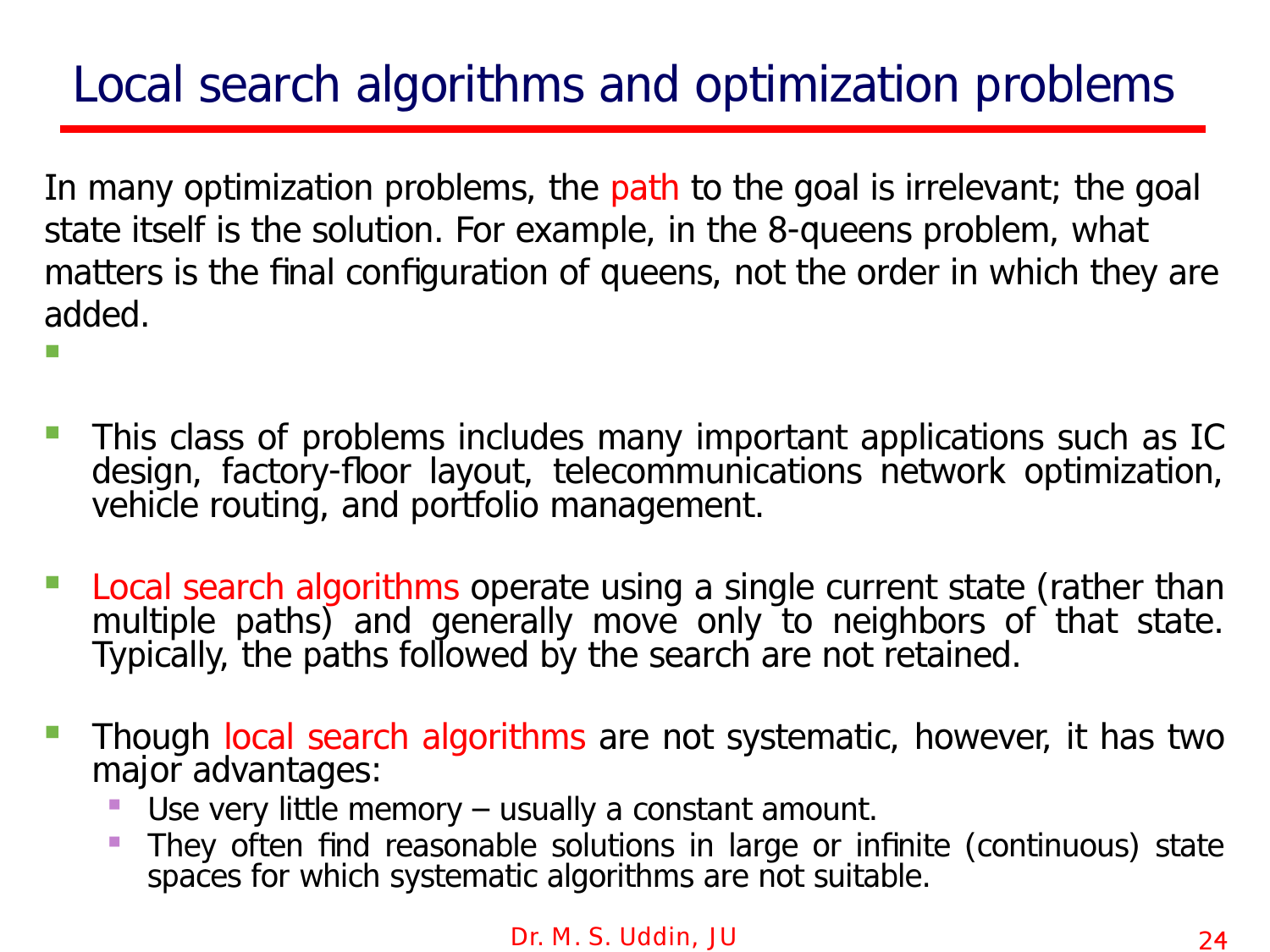

# Local search algorithms and optimization problems
In many optimization problems, the path to the goal is irrelevant; the goal state itself is the solution. For example, in the 8-queens problem, what matters is the final configuration of queens, not the order in which they are added.

This class of problems includes many important applications such as IC design, factory-floor layout, telecommunications network optimization, vehicle routing, and portfolio management.

Local search algorithms operate using a single current state (rather than multiple paths) and generally move only to neighbors of that state. Typically, the paths followed by the search are not retained.

Though local search algorithms are not systematic, however, it has two major advantages:
Use very little memory – usually a constant amount.
They often find reasonable solutions in large or infinite (continuous) state spaces for which systematic algorithms are not suitable.
Dr. M. S. Uddin, JU
24